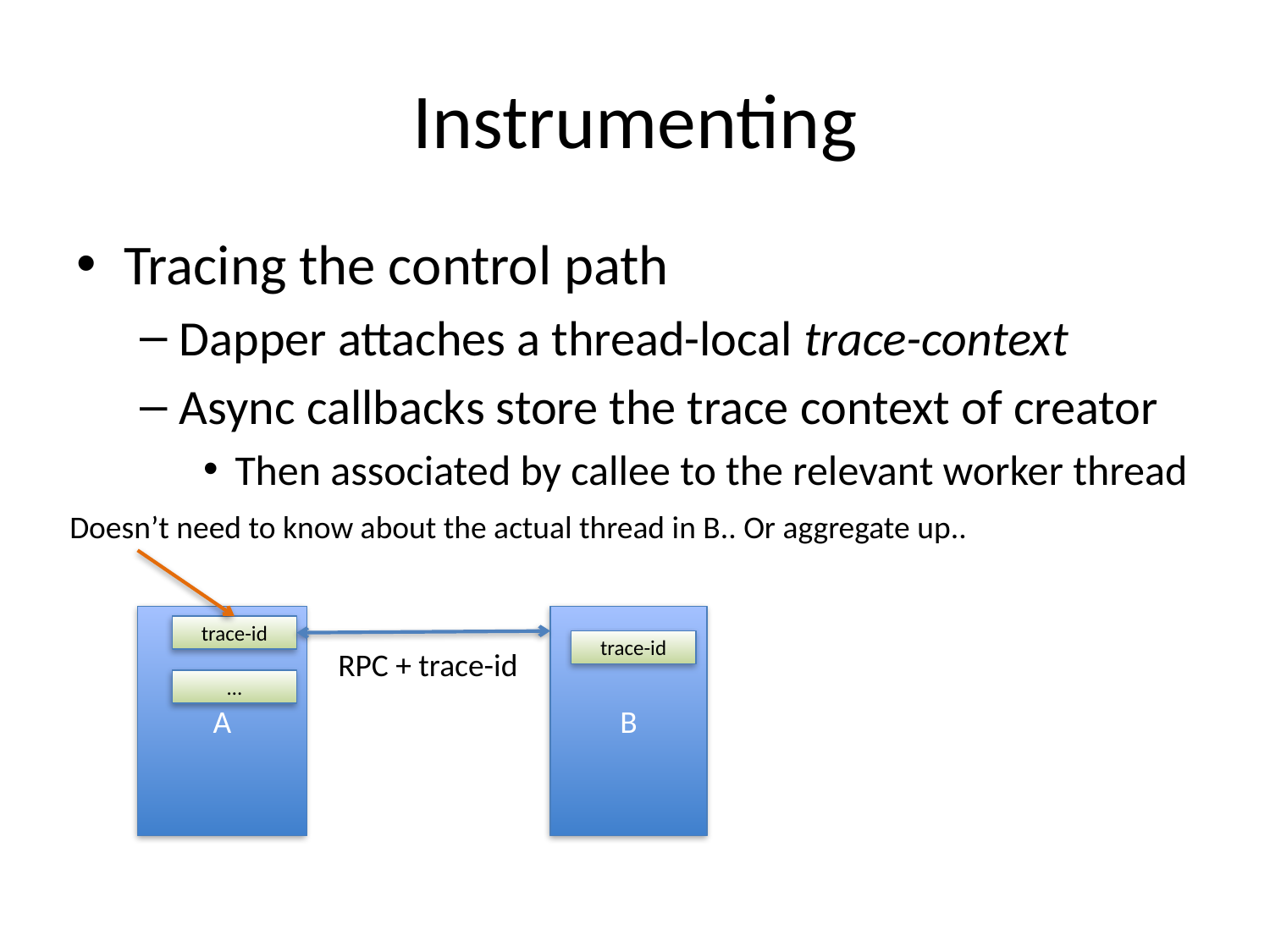

# Instrumenting
Tracing the control path
Dapper attaches a thread-local trace-context
Async callbacks store the trace context of creator
Then associated by callee to the relevant worker thread
Doesn’t need to know about the actual thread in B.. Or aggregate up..
A
B
trace-id
trace-id
RPC + trace-id
…